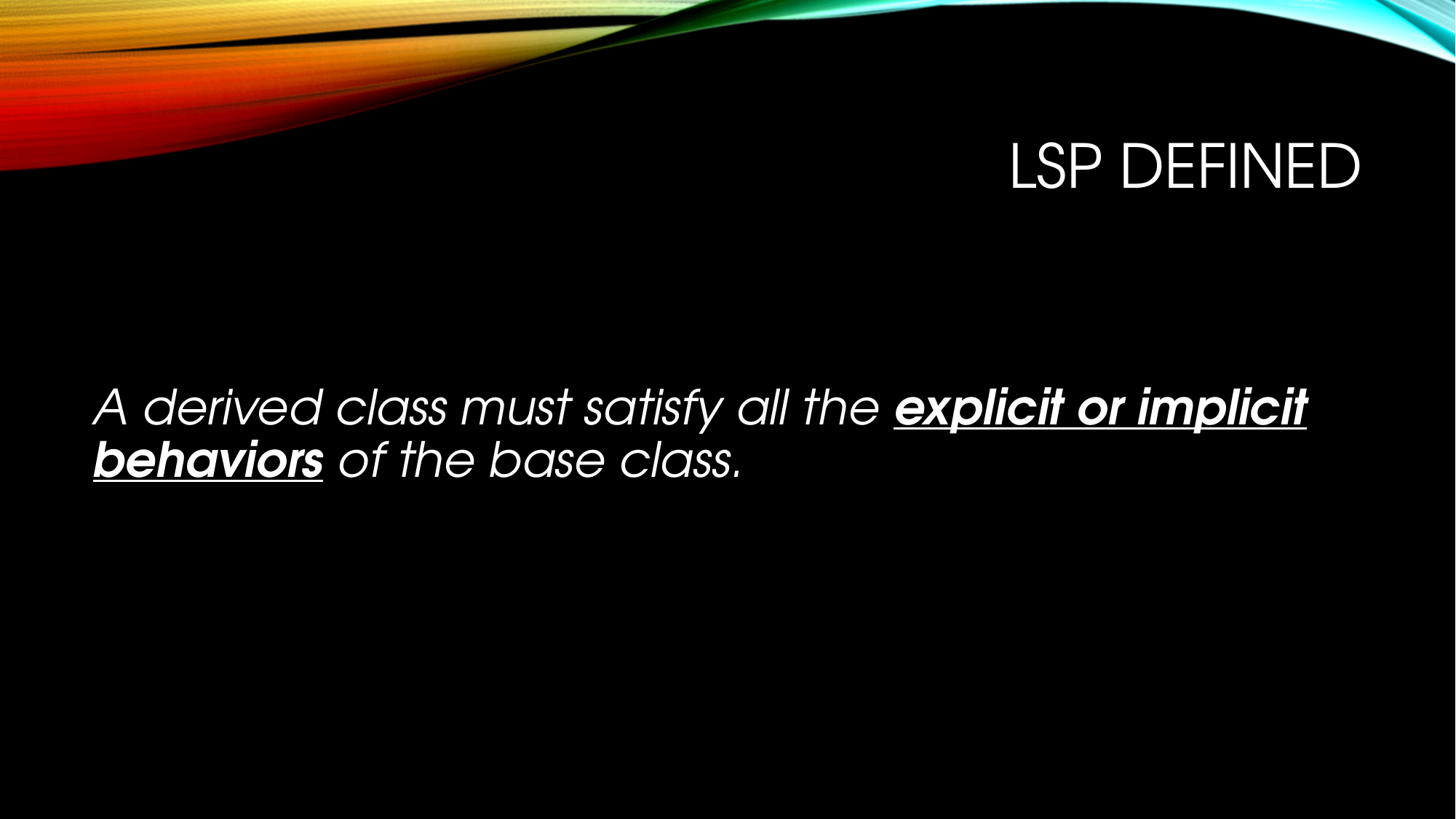

# LSP DEFined
A derived class must satisfy all the explicit or implicit behaviors of the base class.